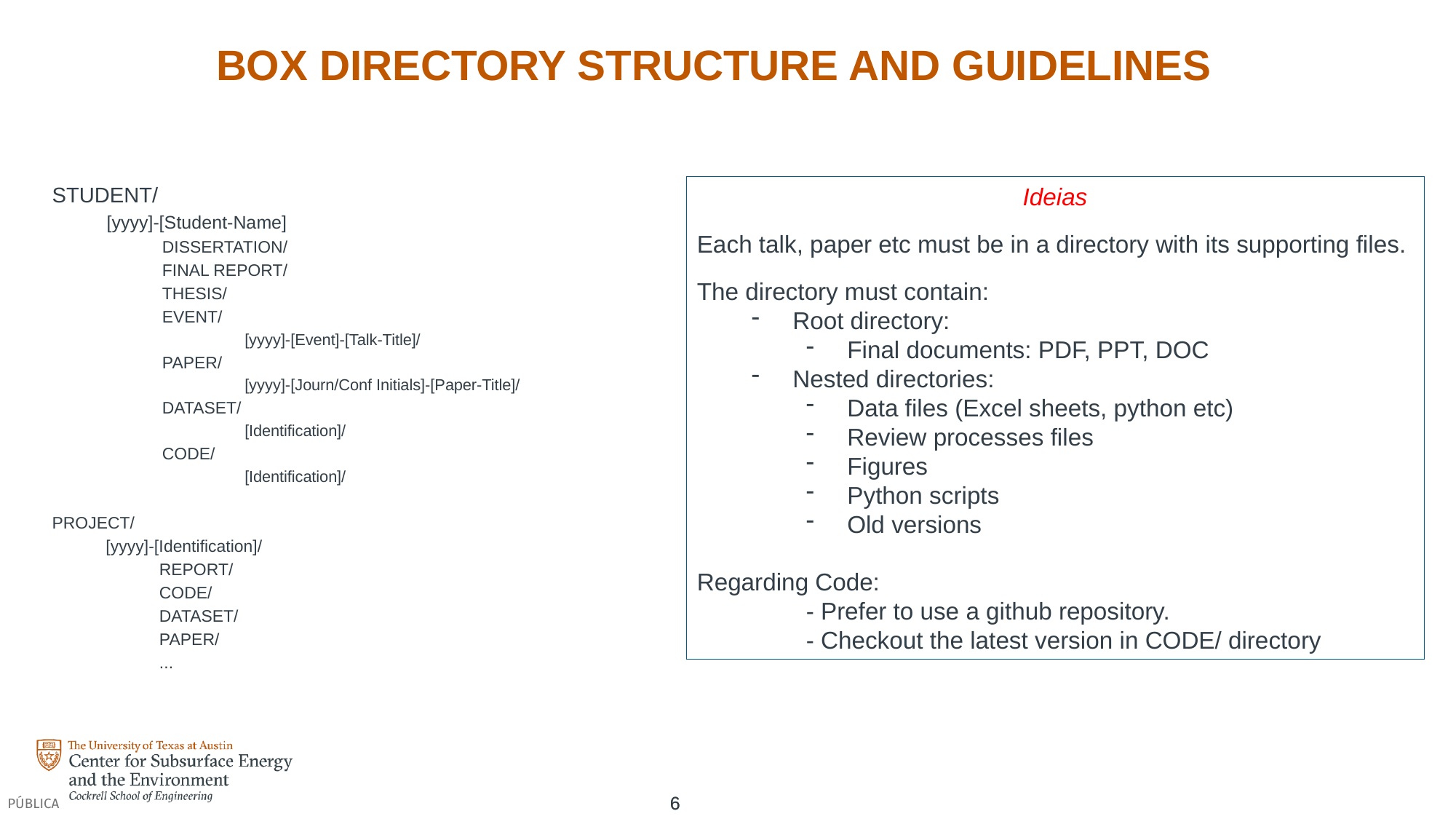

# BOX DIRECTORY STRUCTURE AND GUIDELINES
STUDENT/
[yyyy]-[Student-Name]
DISSERTATION/
FINAL REPORT/
THESIS/
EVENT/
[yyyy]-[Event]-[Talk-Title]/
PAPER/
[yyyy]-[Journ/Conf Initials]-[Paper-Title]/
DATASET/
[Identification]/
CODE/
[Identification]/

PROJECT/
[yyyy]-[Identification]/
REPORT/
CODE/
DATASET/
PAPER/
...
Ideias
Each talk, paper etc must be in a directory with its supporting files.
The directory must contain:
Root directory:
Final documents: PDF, PPT, DOC
Nested directories:
Data files (Excel sheets, python etc)
Review processes files
Figures
Python scripts
Old versions

Regarding Code:
	- Prefer to use a github repository.
	- Checkout the latest version in CODE/ directory